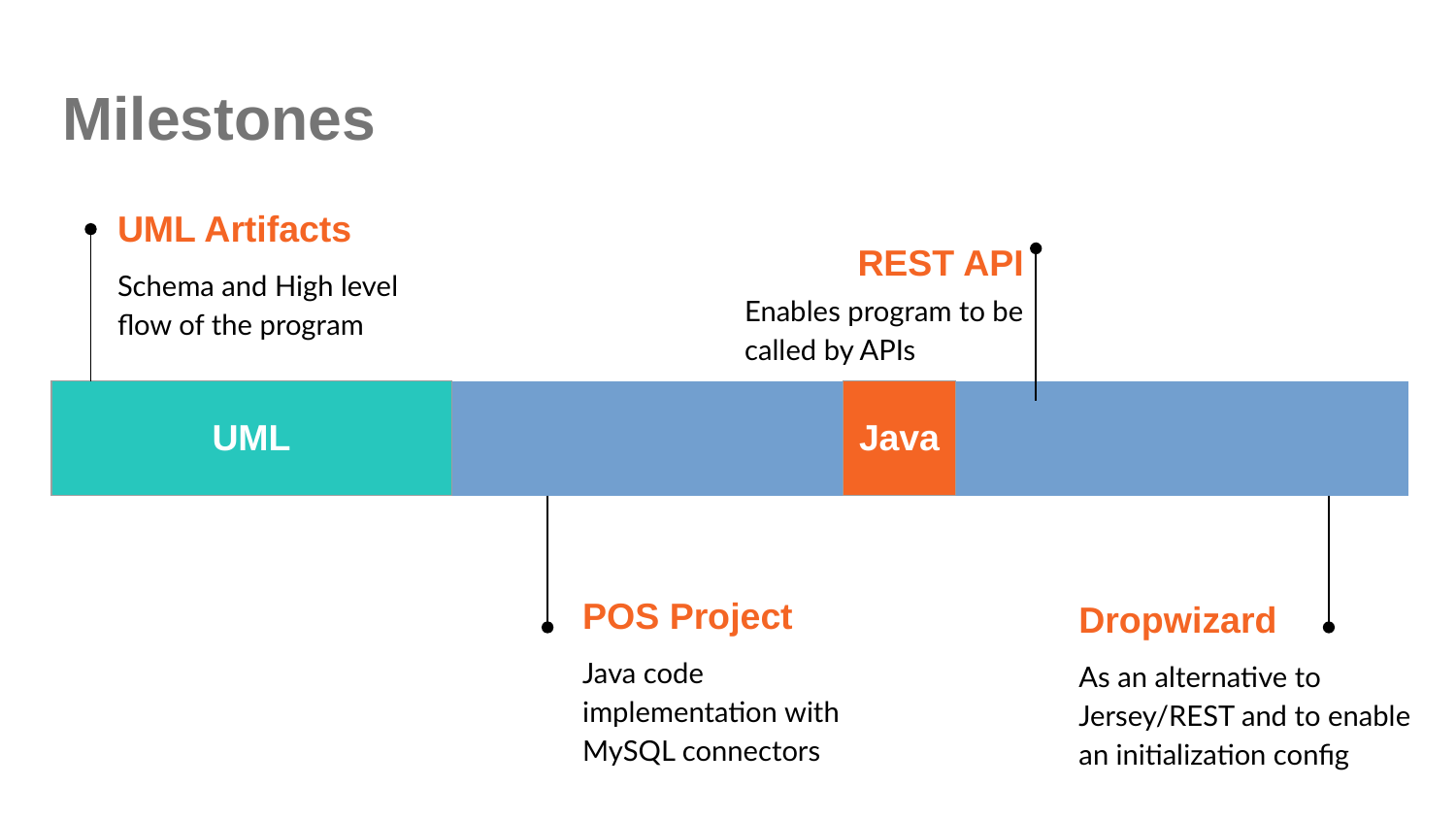

# Milestones
UML Artifacts
REST API
Schema and High level flow of the program
Enables program to be called by APIs
| UML |  |  |  | Java |  |  |  |  |  |  |  |
| --- | --- | --- | --- | --- | --- | --- | --- | --- | --- | --- | --- |
POS Project
Dropwizard
Java code implementation with MySQL connectors
As an alternative to Jersey/REST and to enable an initialization config